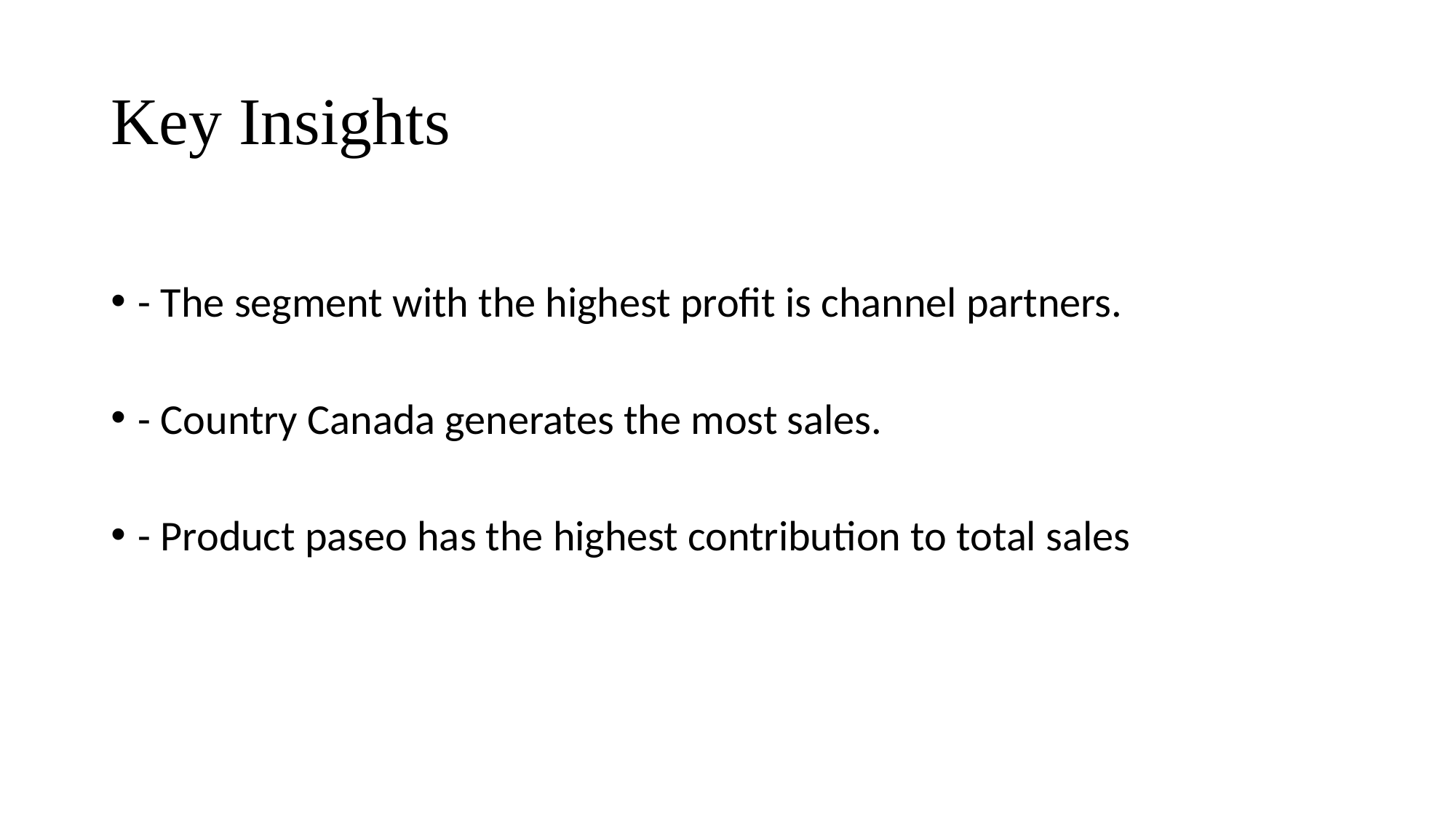

# Key Insights
- The segment with the highest profit is channel partners.
- Country Canada generates the most sales.
- Product paseo has the highest contribution to total sales